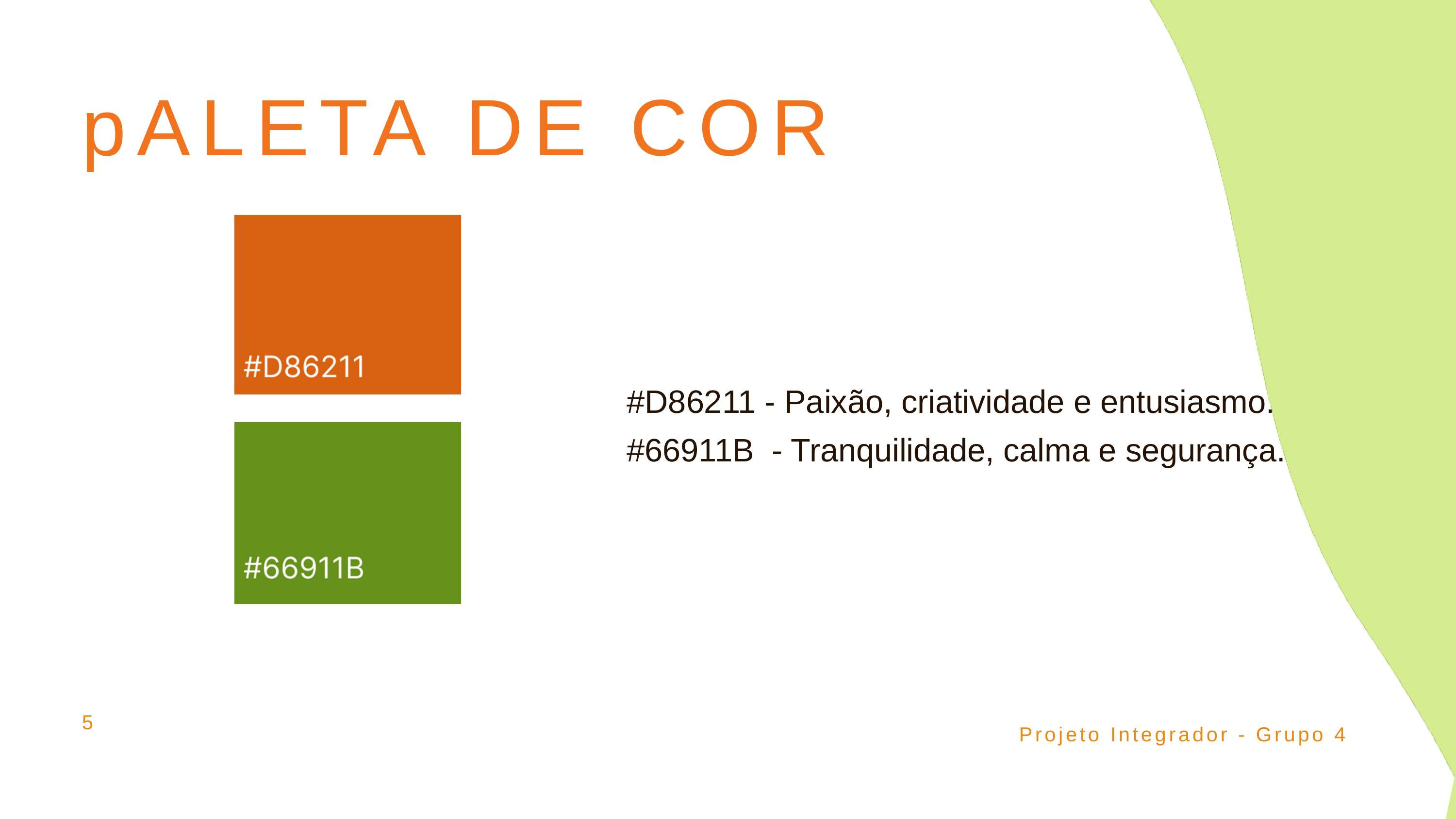

pALETA DE COR

#D86211 - Paixão, criatividade e entusiasmo.
#66911B  - Tranquilidade, calma e segurança.

5
Projeto Integrador - Grupo 4